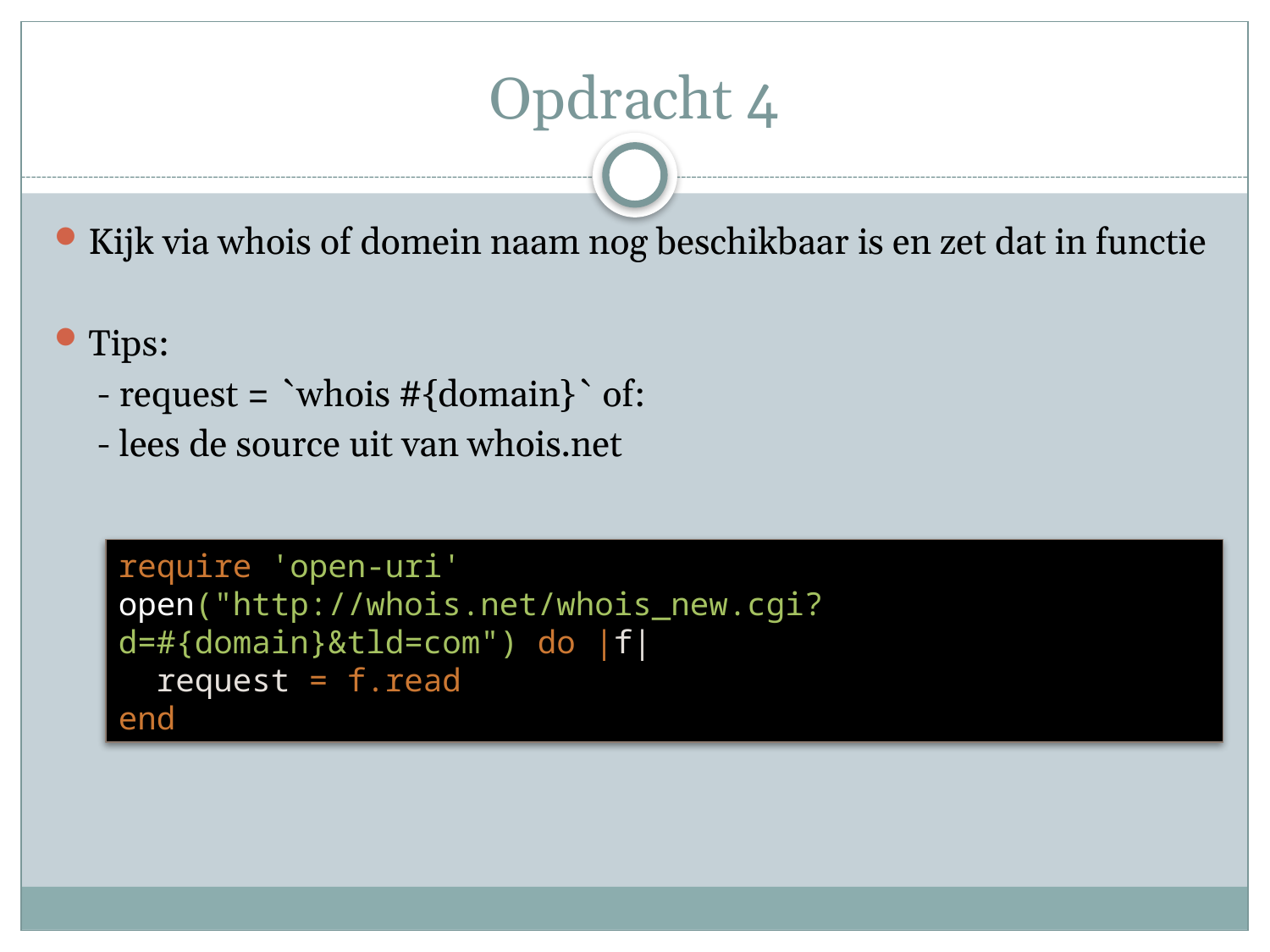

# Opdracht 4
Kijk via whois of domein naam nog beschikbaar is en zet dat in functie

Tips:
	 - request = `whois #{domain}` of:
 	 - lees de source uit van whois.net

require 'open-uri'
open("http://whois.net/whois_new.cgi?d=#{domain}&tld=com") do |f|
  request = f.read
end